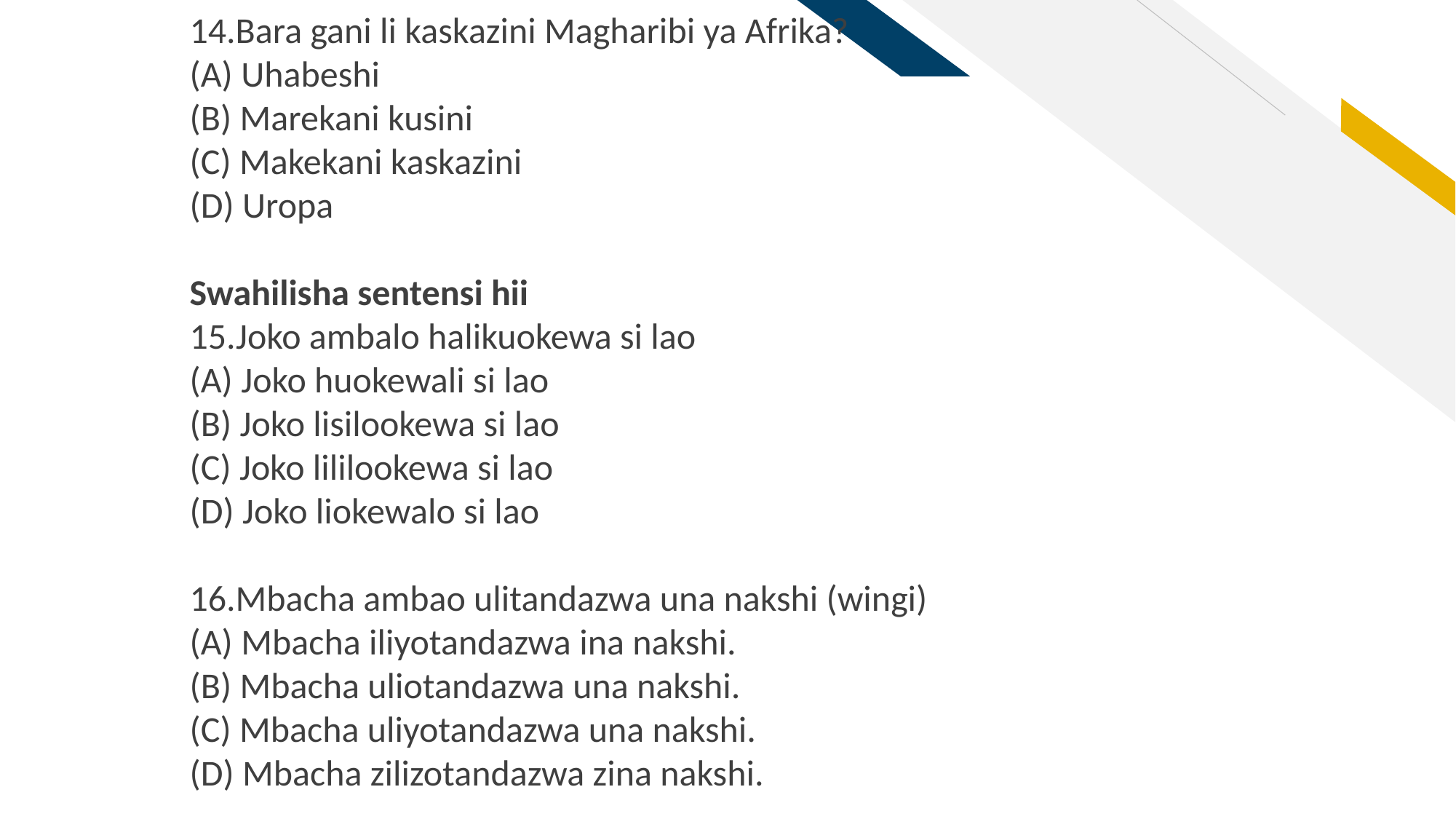

14.Bara gani li kaskazini Magharibi ya Afrika?
(A) Uhabeshi
(B) Marekani kusini
(C) Makekani kaskazini
(D) Uropa

Swahilisha sentensi hii
15.Joko ambalo halikuokewa si lao
(A) Joko huokewali si lao
(B) Joko lisilookewa si lao
(C) Joko lililookewa si lao
(D) Joko liokewalo si lao

16.Mbacha ambao ulitandazwa una nakshi (wingi)
(A) Mbacha iliyotandazwa ina nakshi.
(B) Mbacha uliotandazwa una nakshi.
(C) Mbacha uliyotandazwa una nakshi.
(D) Mbacha zilizotandazwa zina nakshi.